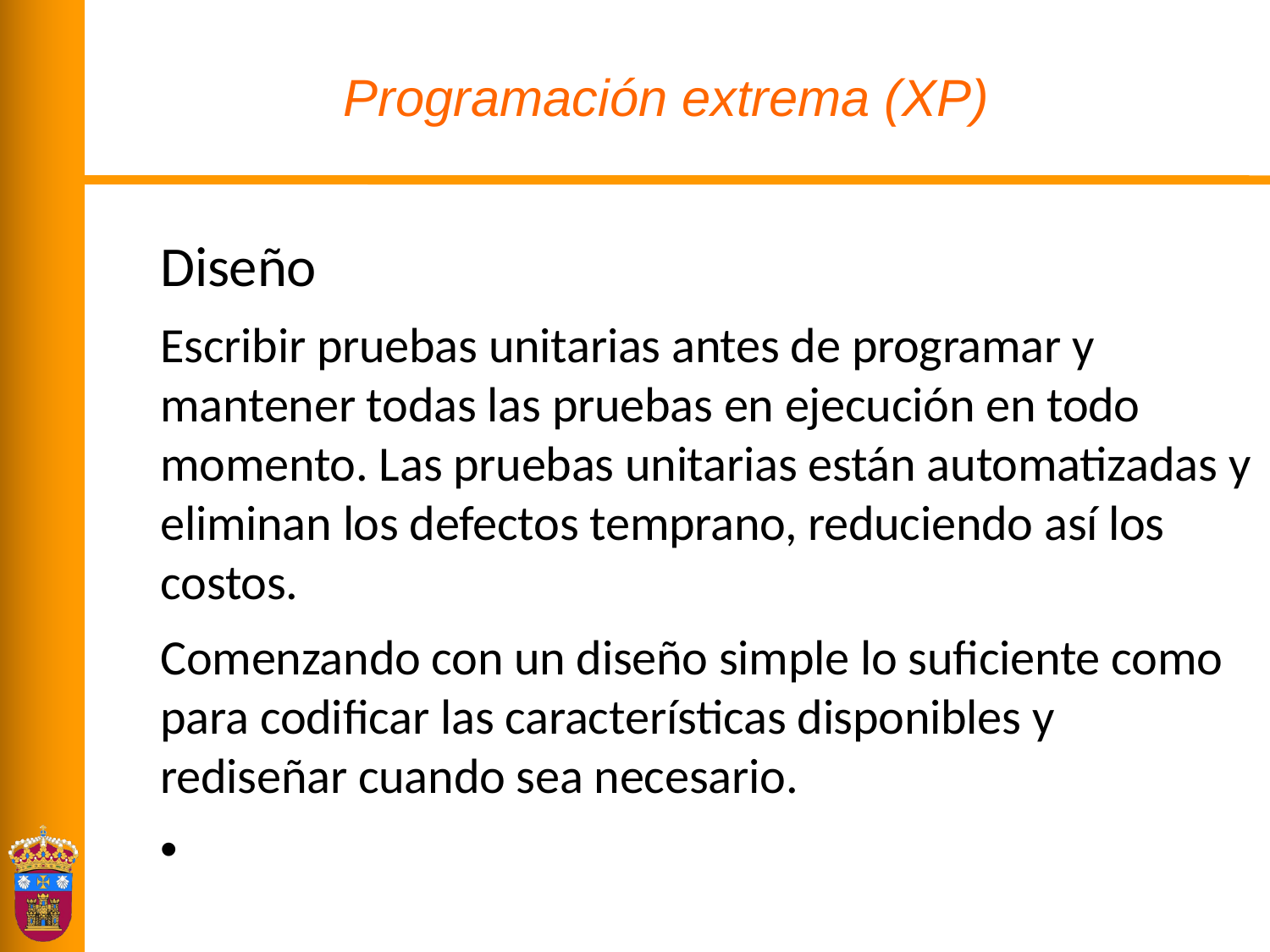

# Programación extrema (XP)

Diseño
Escribir pruebas unitarias antes de programar y mantener todas las pruebas en ejecución en todo momento. Las pruebas unitarias están automatizadas y eliminan los defectos temprano, reduciendo así los costos.
Comenzando con un diseño simple lo suficiente como para codificar las características disponibles y rediseñar cuando sea necesario.